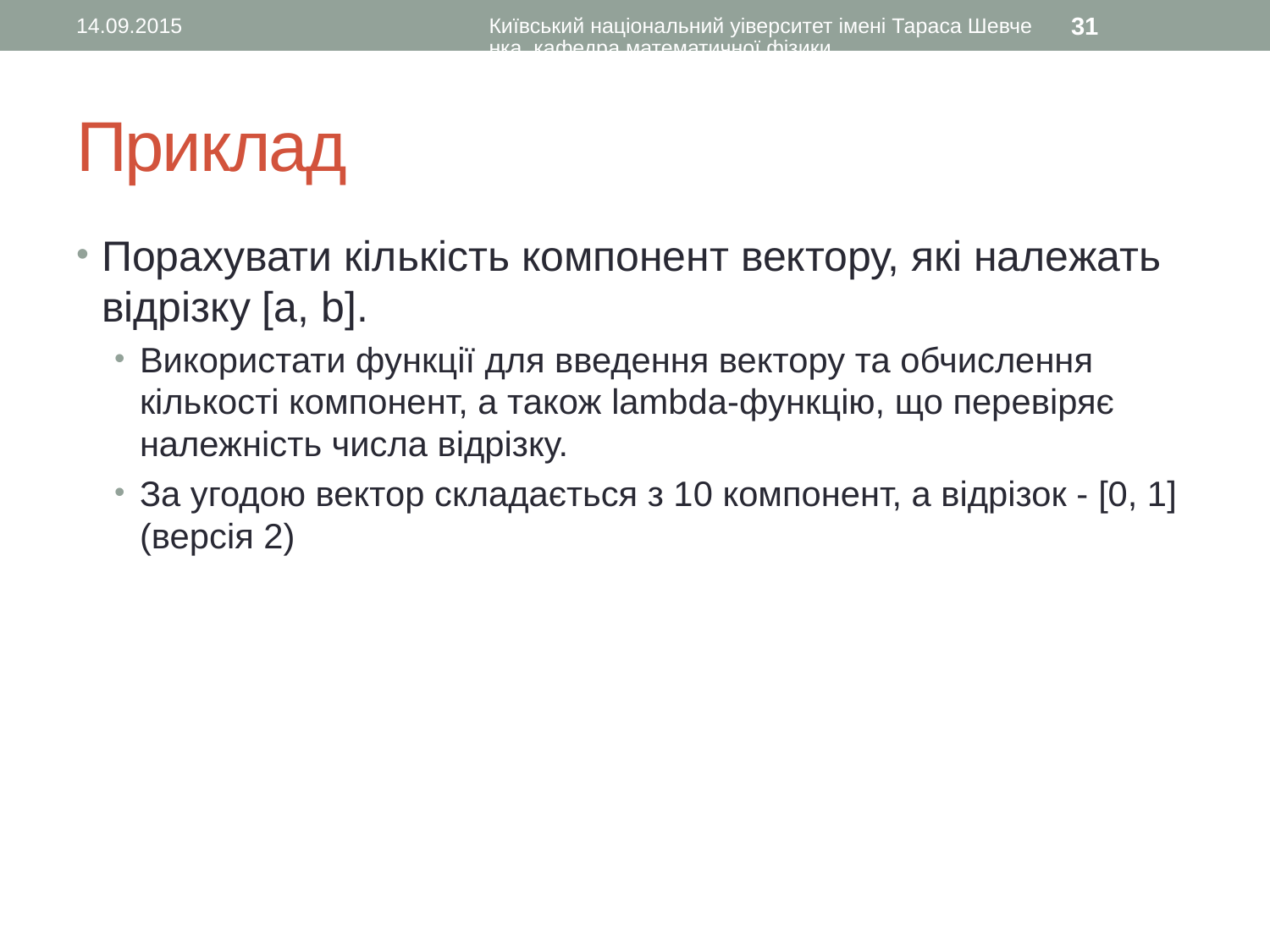

14.09.2015
Київський національний уіверситет імені Тараса Шевченка, кафедра математичної фізики
31
# Приклад
Порахувати кількість компонент вектору, які належать відрізку [a, b].
Використати функції для введення вектору та обчислення кількості компонент, а також lambda-функцію, що перевіряє належність числа відрізку.
За угодою вектор складається з 10 компонент, а відрізок - [0, 1] (версія 2)